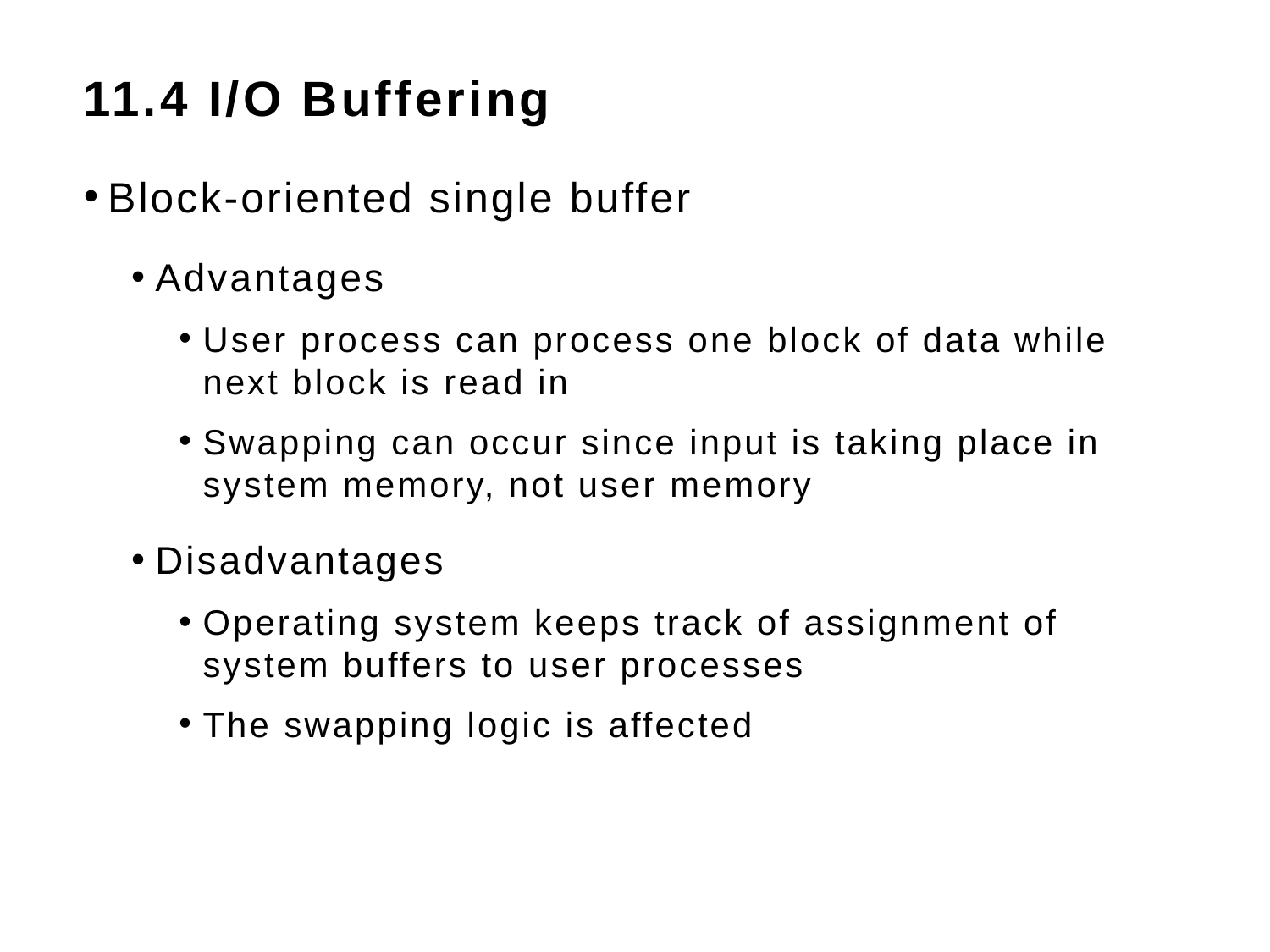

# 11.4 I/O Buffering
Block-oriented single buffer
Advantages
User process can process one block of data while next block is read in
Swapping can occur since input is taking place in system memory, not user memory
Disadvantages
Operating system keeps track of assignment of system buffers to user processes
The swapping logic is affected